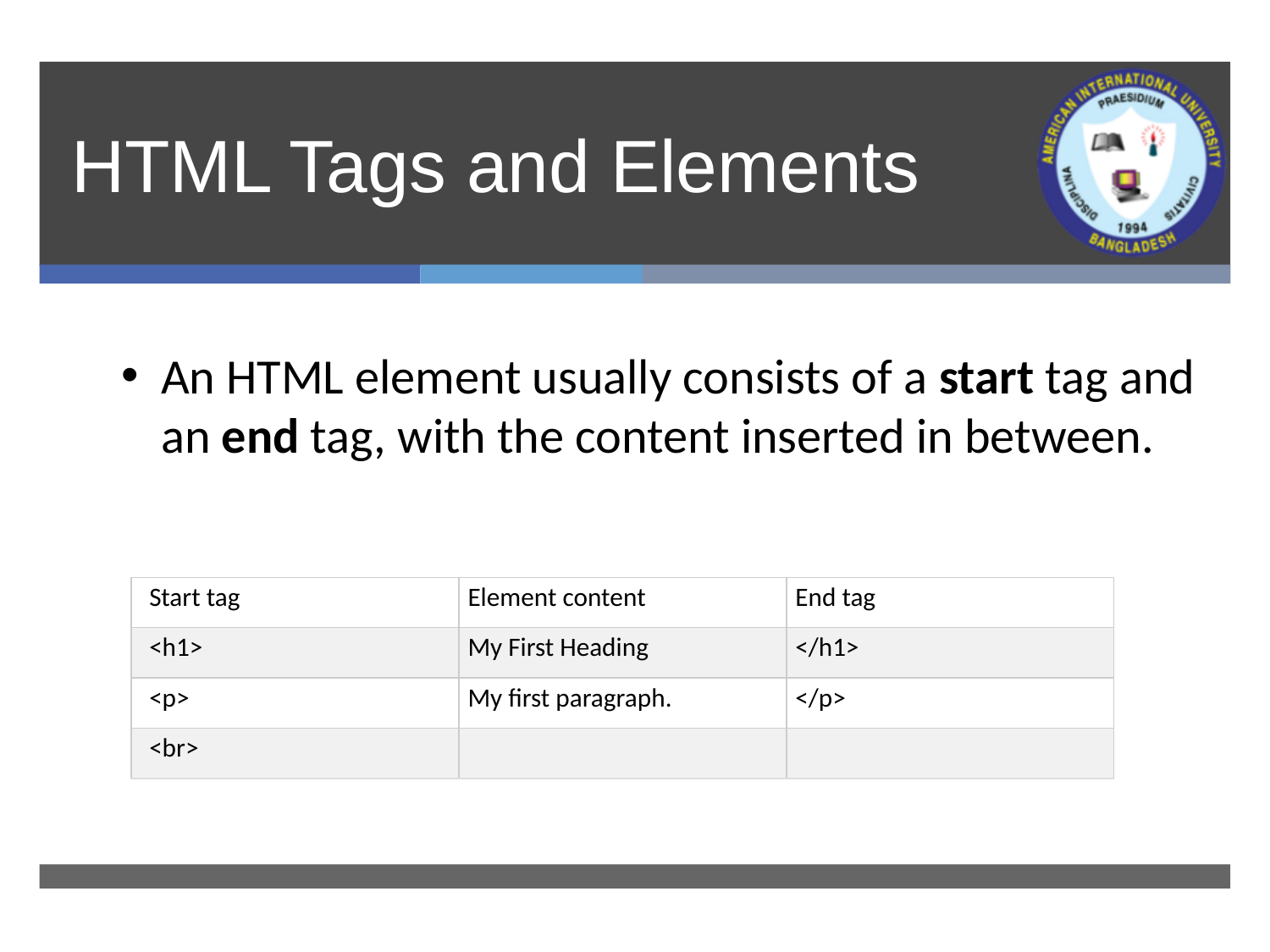

# HTML Tags and Elements

An HTML element usually consists of a start tag and an end tag, with the content inserted in between.

| Start tag | Element content | End tag |
| --- | --- | --- |
| <h1> | My First Heading | </h1> |
| <p> | My first paragraph. | </p> |
| <br> |  |  |